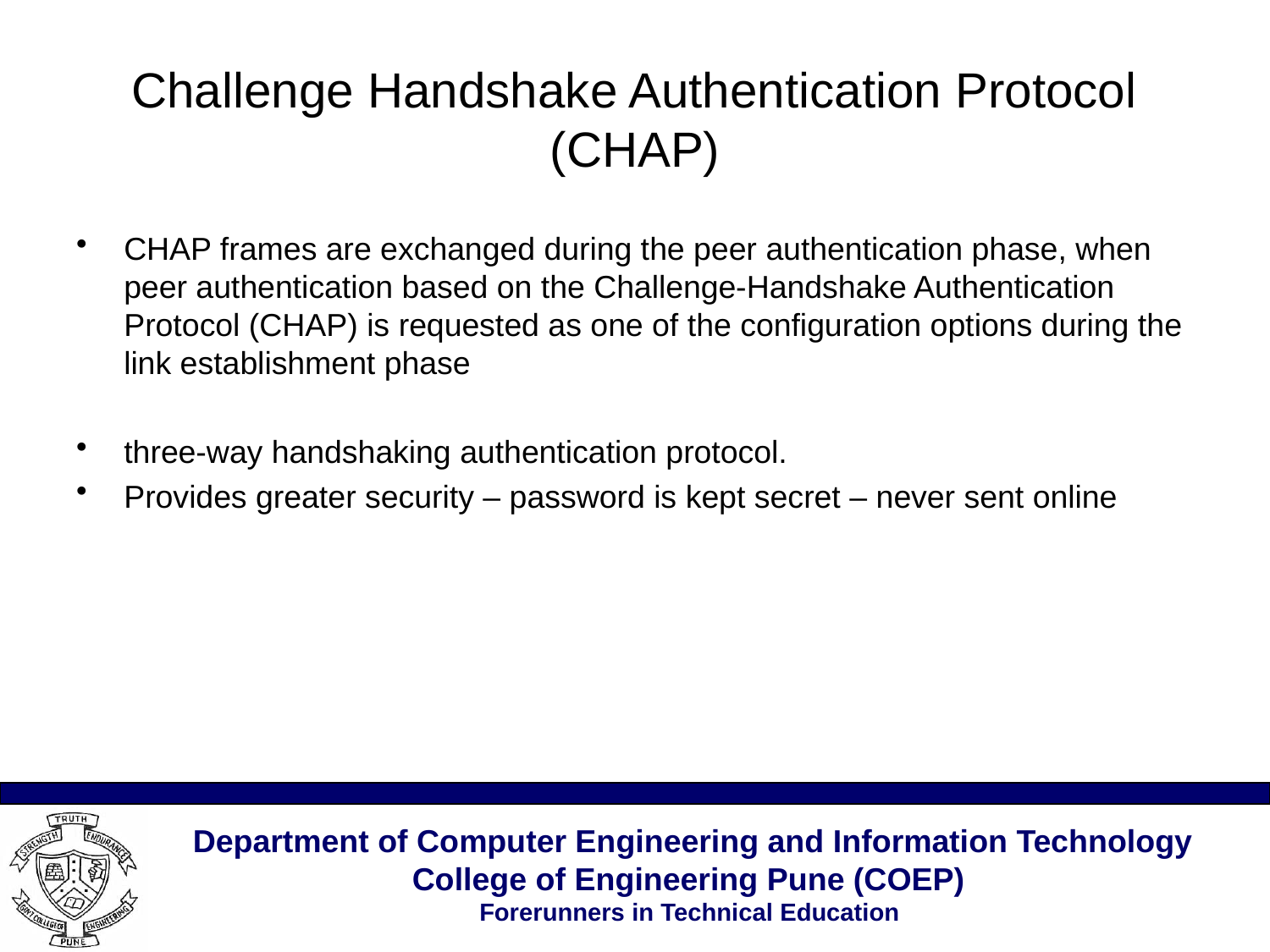

# Challenge Handshake Authentication Protocol (CHAP)
CHAP frames are exchanged during the peer authentication phase, when peer authentication based on the Challenge-Handshake Authentication Protocol (CHAP) is requested as one of the configuration options during the link establishment phase

three-way handshaking authentication protocol.
Provides greater security – password is kept secret – never sent online